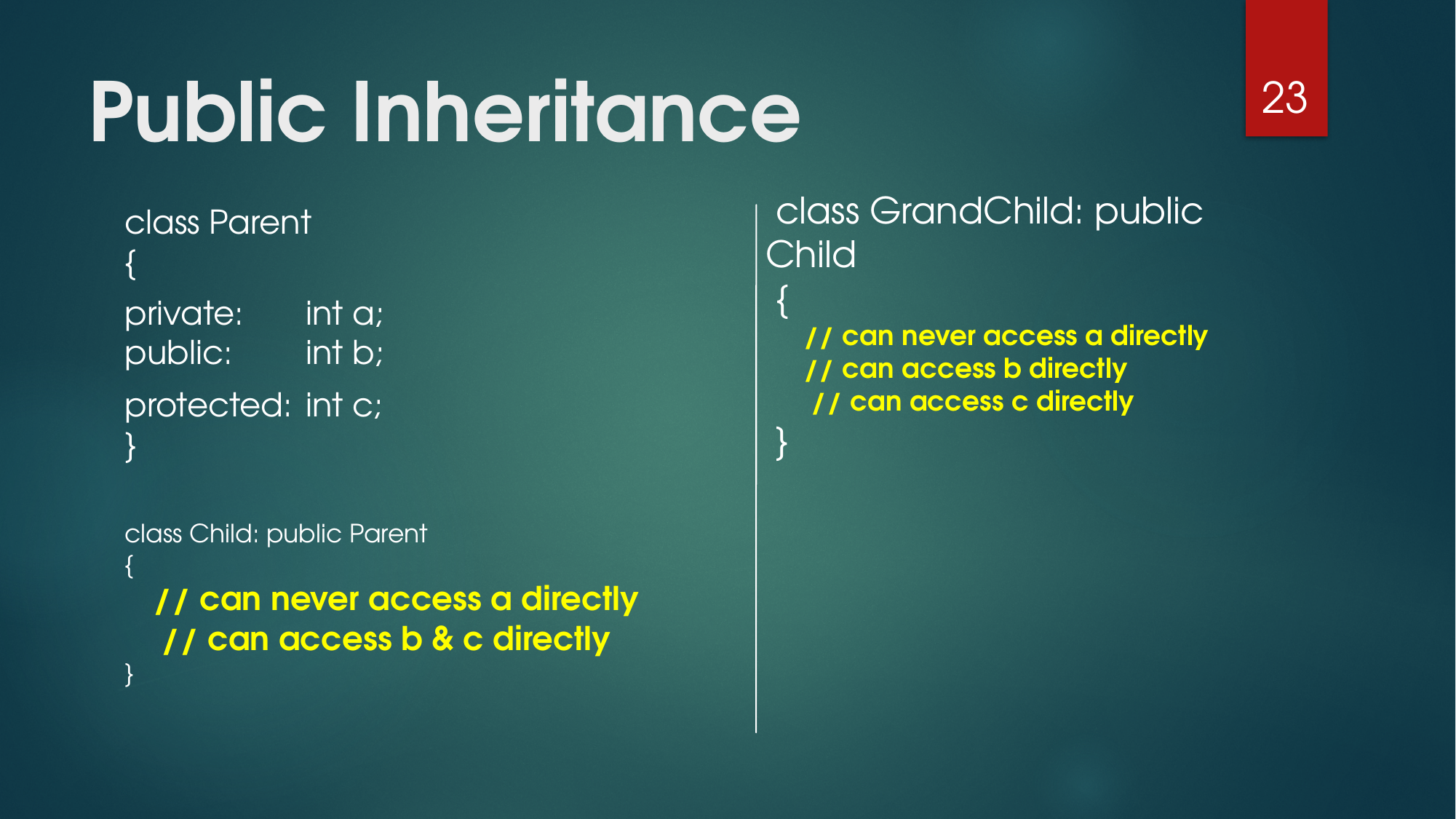

23
# Public Inheritance
 class GrandChild: public Child
 {
     // can never access a directly
     // can access b directly
      // can access c directly
 }
	class Parent
{
		private:	int a;
	public:	int b;
		protected:	int c;
}

	class Child: public Parent
{
    // can never access a directly
    // can access b & c directly
}